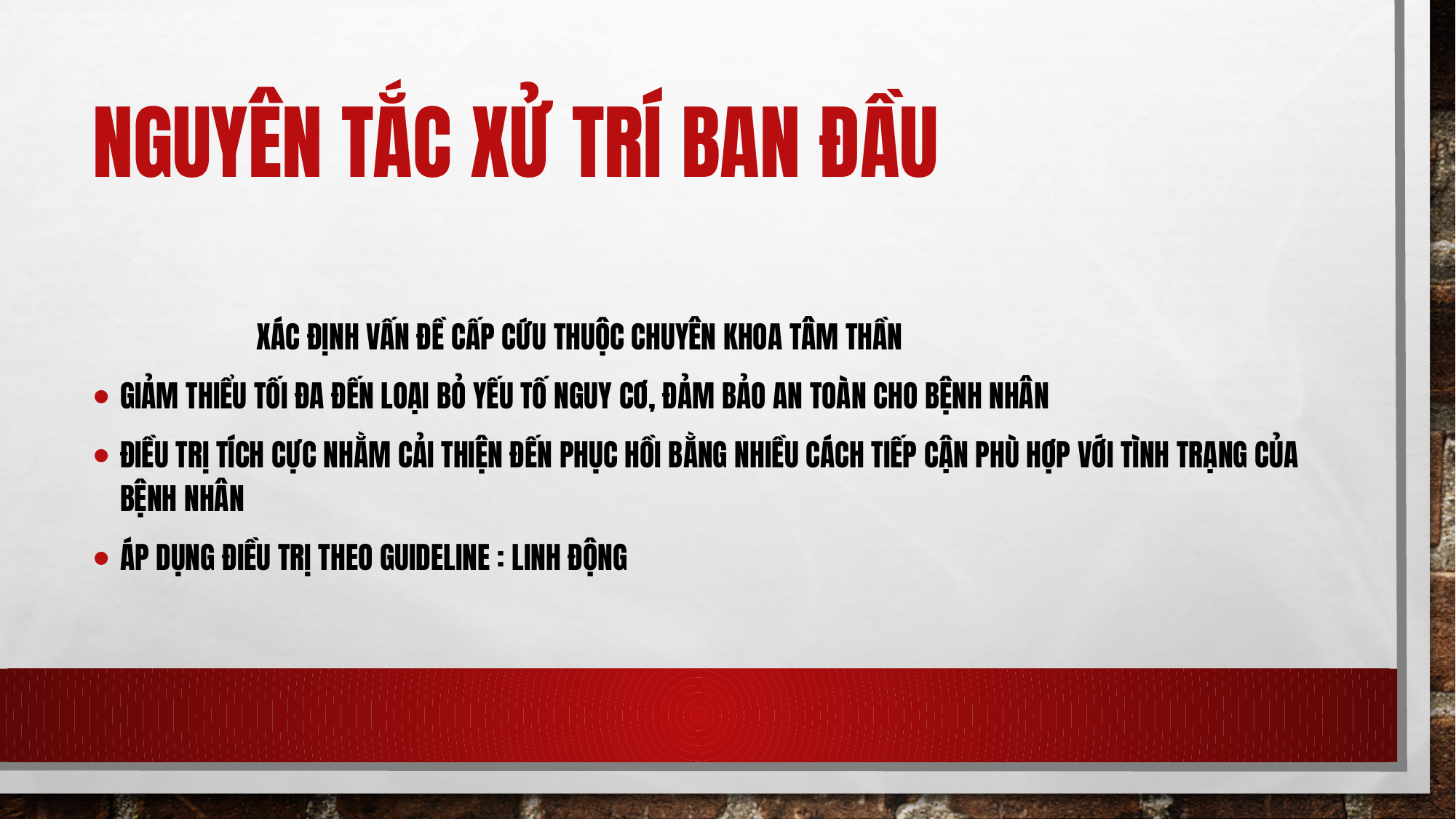

# Nguyên tắc xử trí ban đầu
Xác định vấn đề cấp cứu thuộc chuyên khoa tâm thần
Giảm thiểu tối đa đến loại bỏ yếu tố nguy cơ, đảm bảo an toàn cho bệnh nhân
Điều trị tích cực nhằm cải thiện đến phục hồi bằng nhiều cách tiếp cận phù hợp với tình trạng của bệnh nhân
Áp dụng điều trị theo guideline : linh động